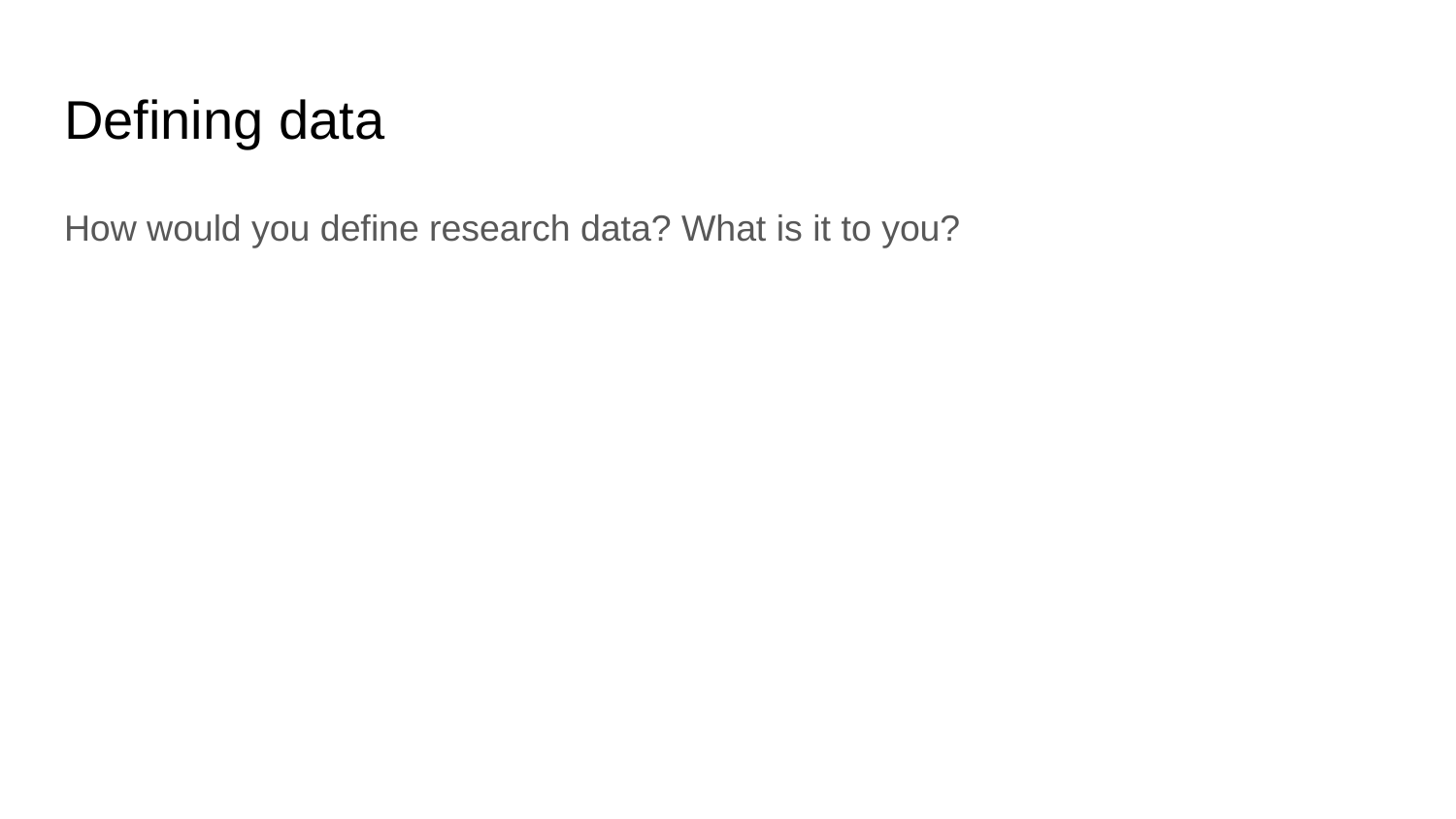

# Defining data
How would you define research data? What is it to you?